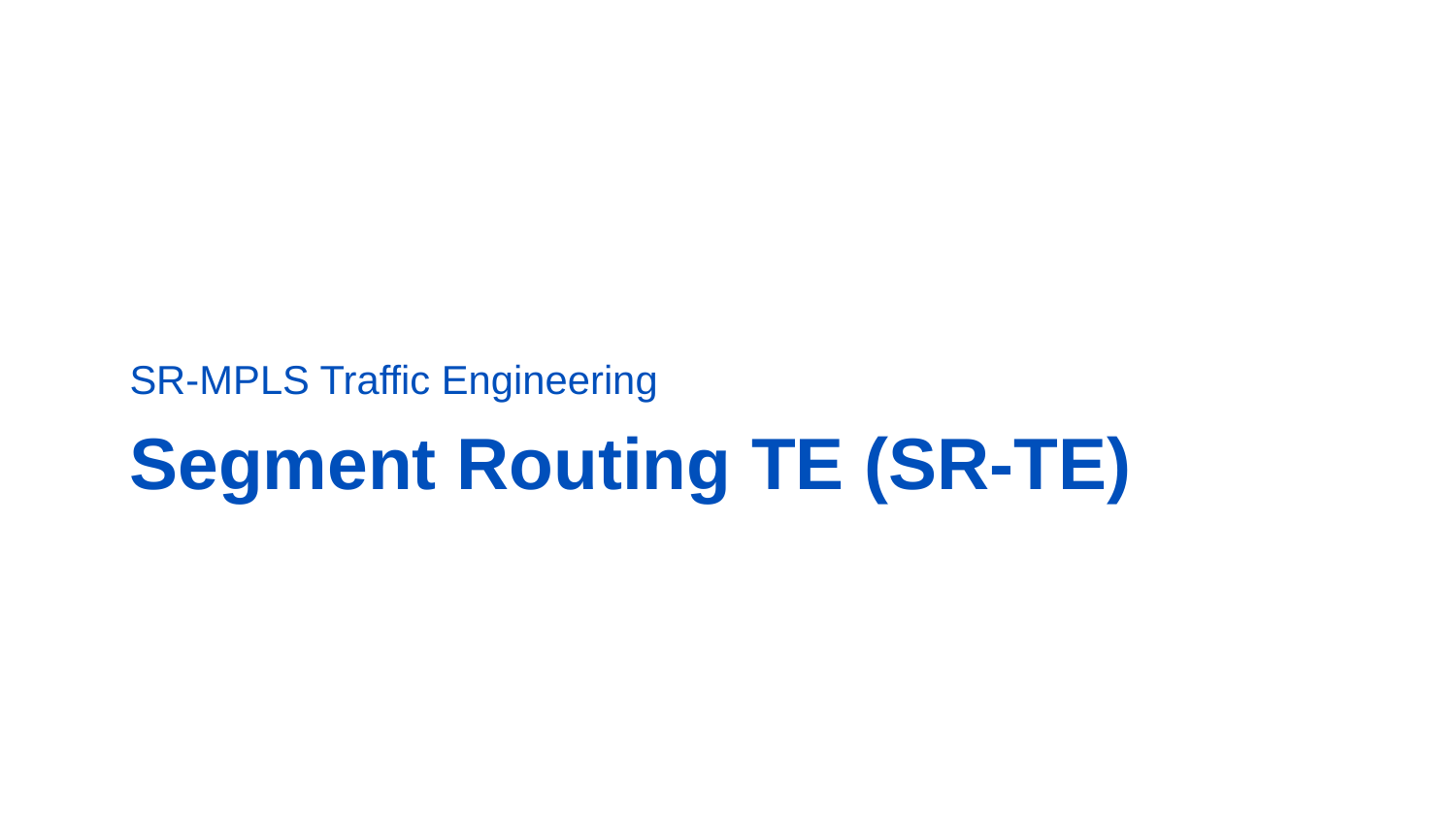

SR-MPLS Traffic Engineering
# Segment Routing TE (SR-TE)